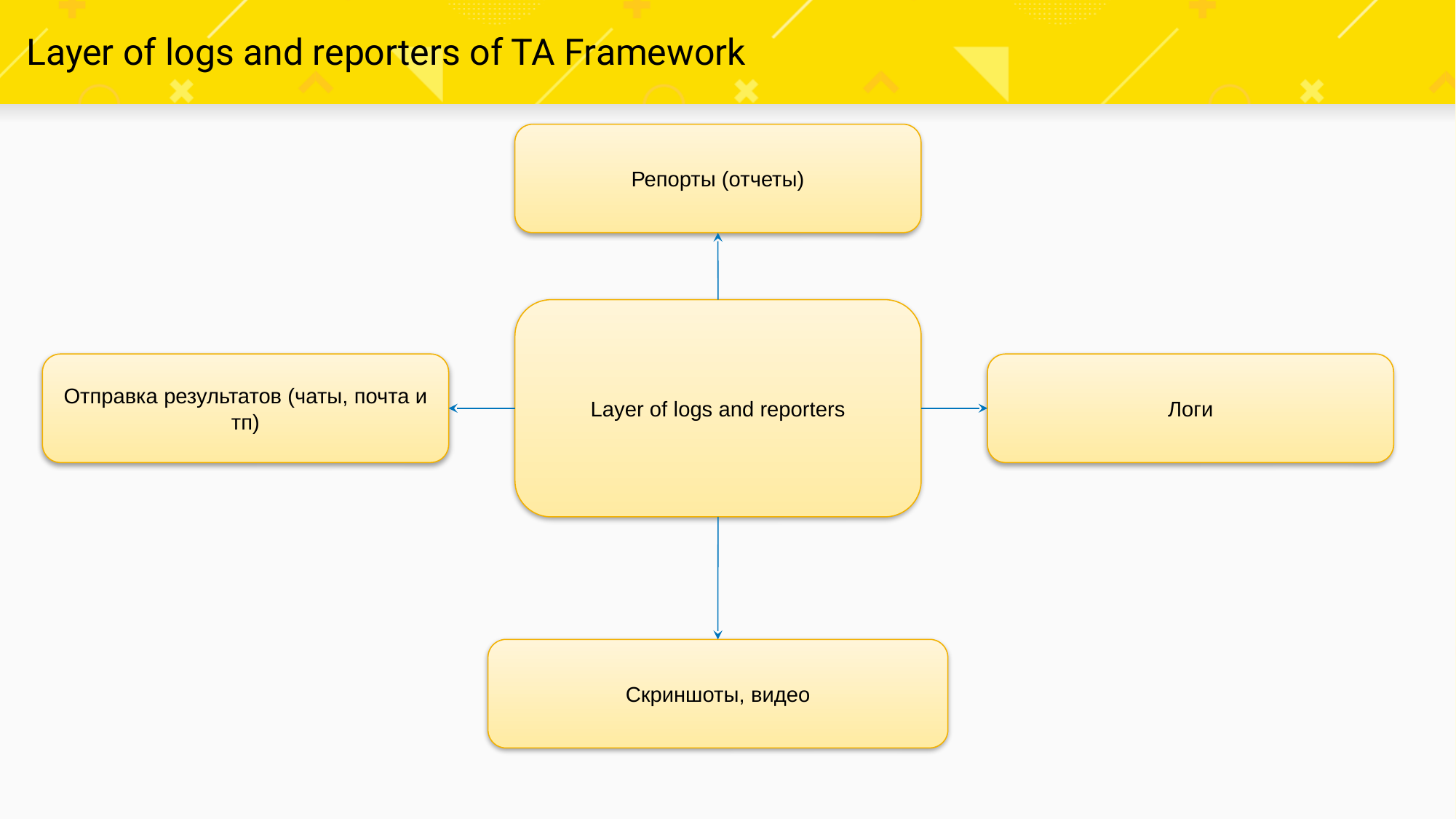

# Layer of logs and reporters of TA Framework
Репорты (отчеты)
Layer of logs and reporters
Отправка результатов (чаты, почта и тп)
Логи
Скриншоты, видео